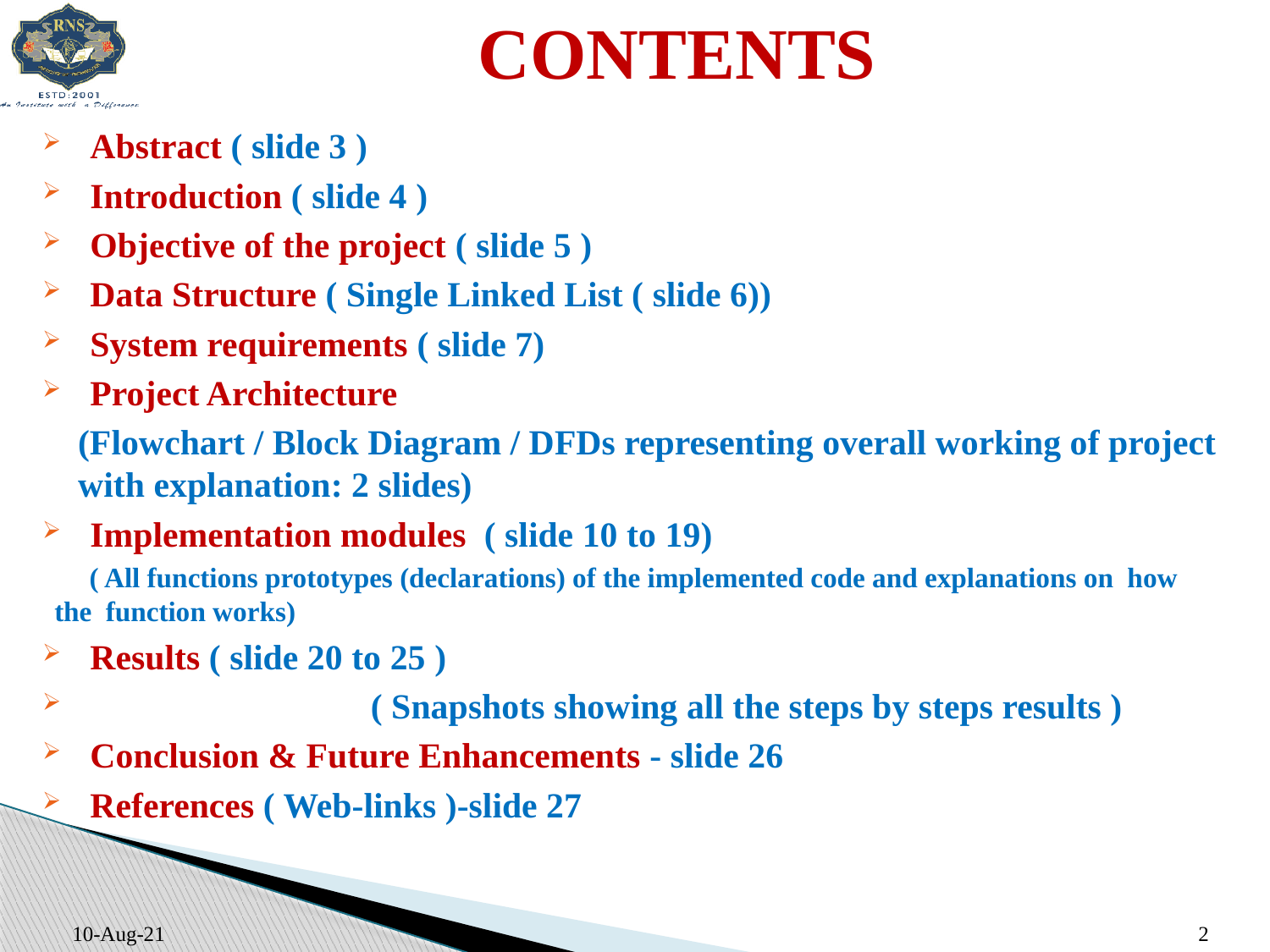

# CONTENTS
Abstract ( slide 3 )
Introduction ( slide 4 )
Objective of the project ( slide 5 )
Data Structure ( Single Linked List ( slide 6))
System requirements ( slide 7)
Project Architecture
    (Flowchart / Block Diagram / DFDs representing overall working of project        with explanation: 2 slides)
Implementation modules  ( slide 10 to 19)
     ( All functions prototypes (declarations) of the implemented code and explanations on  how the  function works)
Results ( slide 20 to 25 )
		   ( Snapshots showing all the steps by steps results )
Conclusion & Future Enhancements - slide 26
References ( Web-links )-slide 27

10-Aug-21
2